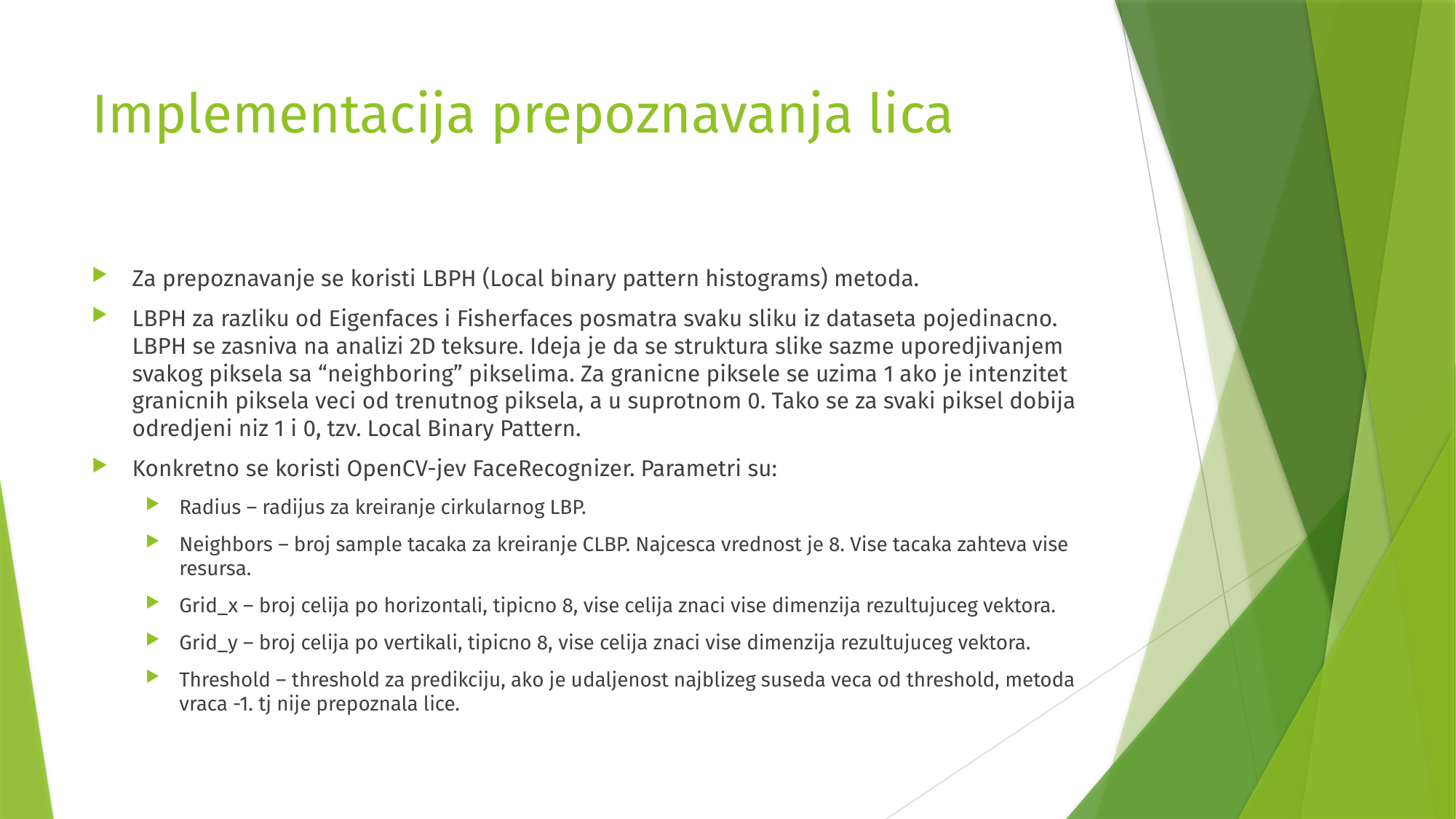

# Implementacija prepoznavanja lica
Za prepoznavanje se koristi LBPH (Local binary pattern histograms) metoda.
LBPH za razliku od Eigenfaces i Fisherfaces posmatra svaku sliku iz dataseta pojedinacno. LBPH se zasniva na analizi 2D teksure. Ideja je da se struktura slike sazme uporedjivanjem svakog piksela sa “neighboring” pikselima. Za granicne piksele se uzima 1 ako je intenzitet granicnih piksela veci od trenutnog piksela, a u suprotnom 0. Tako se za svaki piksel dobija odredjeni niz 1 i 0, tzv. Local Binary Pattern.
Konkretno se koristi OpenCV-jev FaceRecognizer. Parametri su:
Radius – radijus za kreiranje cirkularnog LBP.
Neighbors – broj sample tacaka za kreiranje CLBP. Najcesca vrednost je 8. Vise tacaka zahteva vise resursa.
Grid_x – broj celija po horizontali, tipicno 8, vise celija znaci vise dimenzija rezultujuceg vektora.
Grid_y – broj celija po vertikali, tipicno 8, vise celija znaci vise dimenzija rezultujuceg vektora.
Threshold – threshold za predikciju, ako je udaljenost najblizeg suseda veca od threshold, metoda vraca -1. tj nije prepoznala lice.